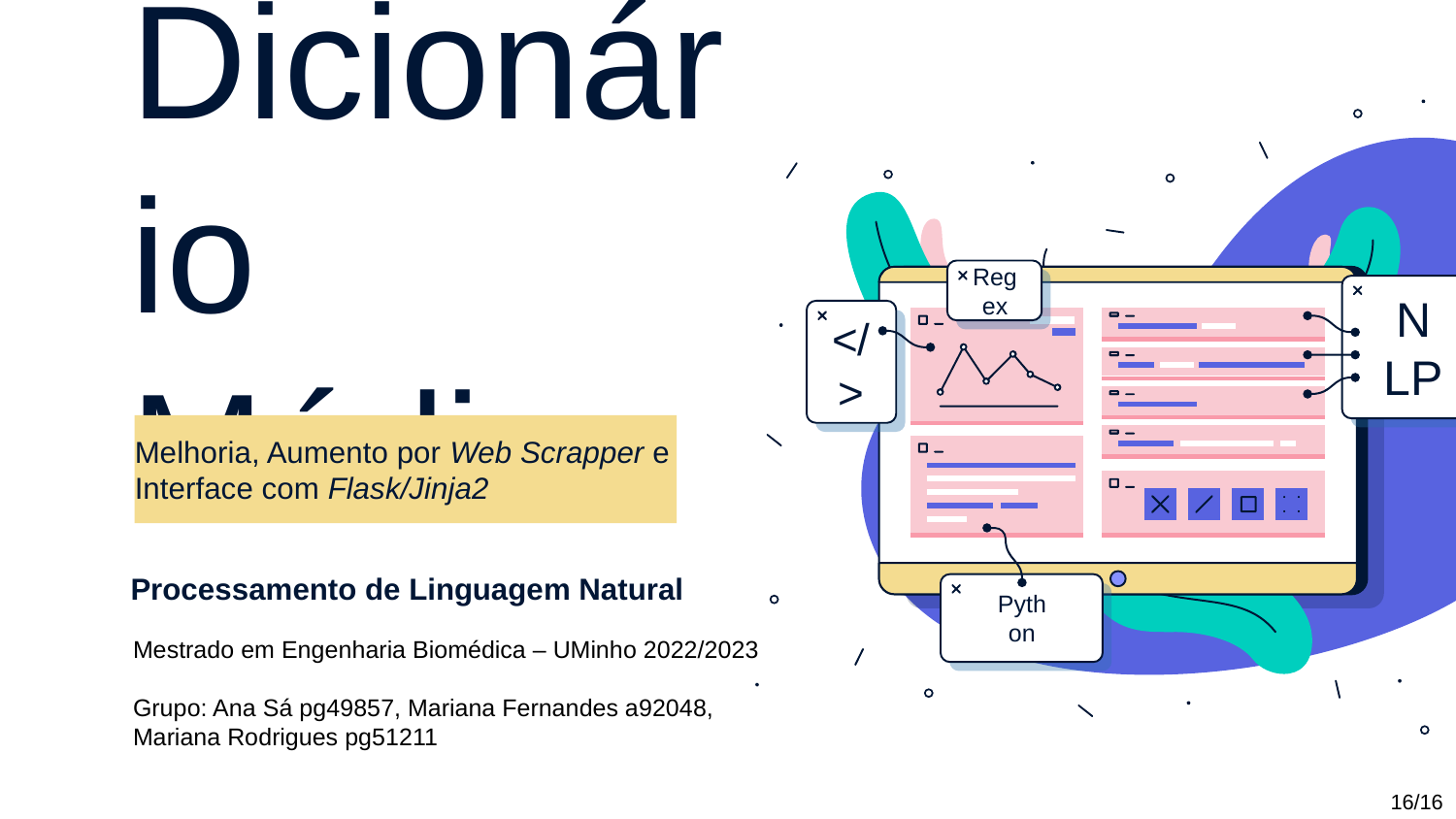

# Dicionário Médico

Regex

NLP

</>

Python
Melhoria, Aumento por Web Scrapper e Interface com Flask/Jinja2
Processamento de Linguagem Natural
Mestrado em Engenharia Biomédica – UMinho 2022/2023

Grupo: Ana Sá pg49857, Mariana Fernandes a92048,
Mariana Rodrigues pg51211
16/16